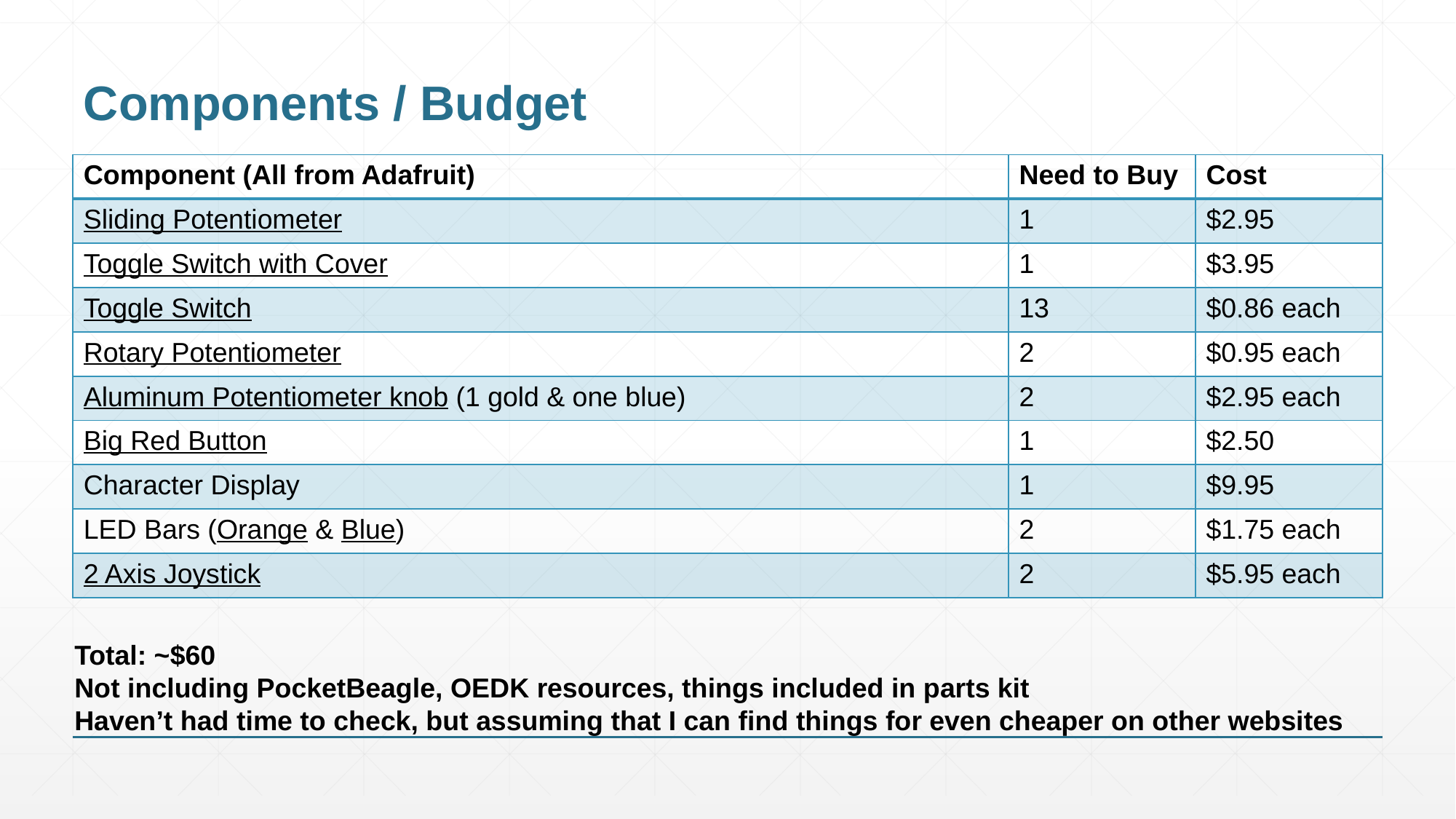

# Components / Budget
| Component (All from Adafruit) | Need to Buy | Cost |
| --- | --- | --- |
| Sliding Potentiometer | 1 | $2.95 |
| Toggle Switch with Cover | 1 | $3.95 |
| Toggle Switch | 13 | $0.86 each |
| Rotary Potentiometer | 2 | $0.95 each |
| Aluminum Potentiometer knob (1 gold & one blue) | 2 | $2.95 each |
| Big Red Button | 1 | $2.50 |
| Character Display | 1 | $9.95 |
| LED Bars (Orange & Blue) | 2 | $1.75 each |
| 2 Axis Joystick | 2 | $5.95 each |
Total: ~$60
Not including PocketBeagle, OEDK resources, things included in parts kit
Haven’t had time to check, but assuming that I can find things for even cheaper on other websites